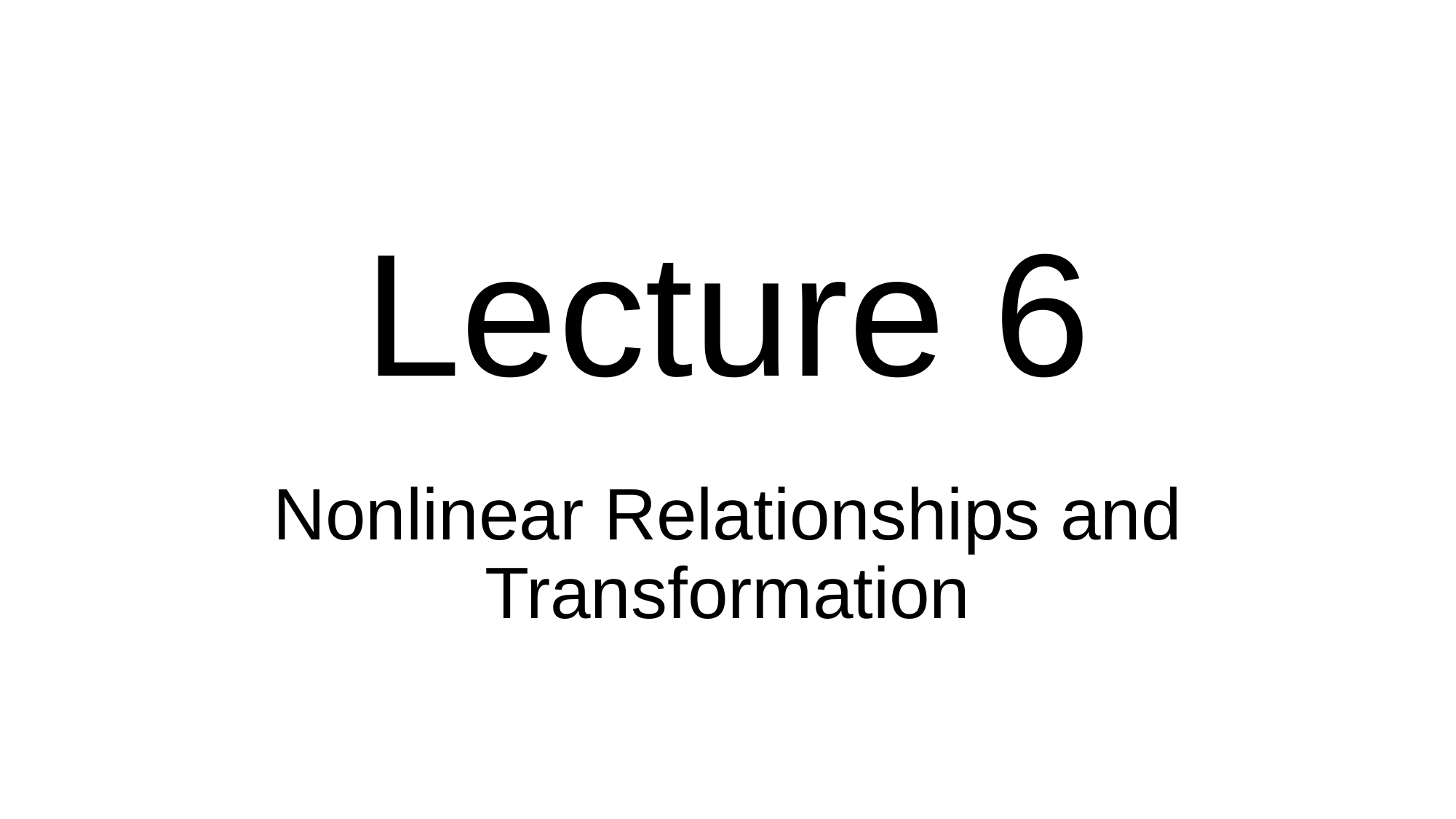

# Lecture 6
Nonlinear Relationships and Transformation